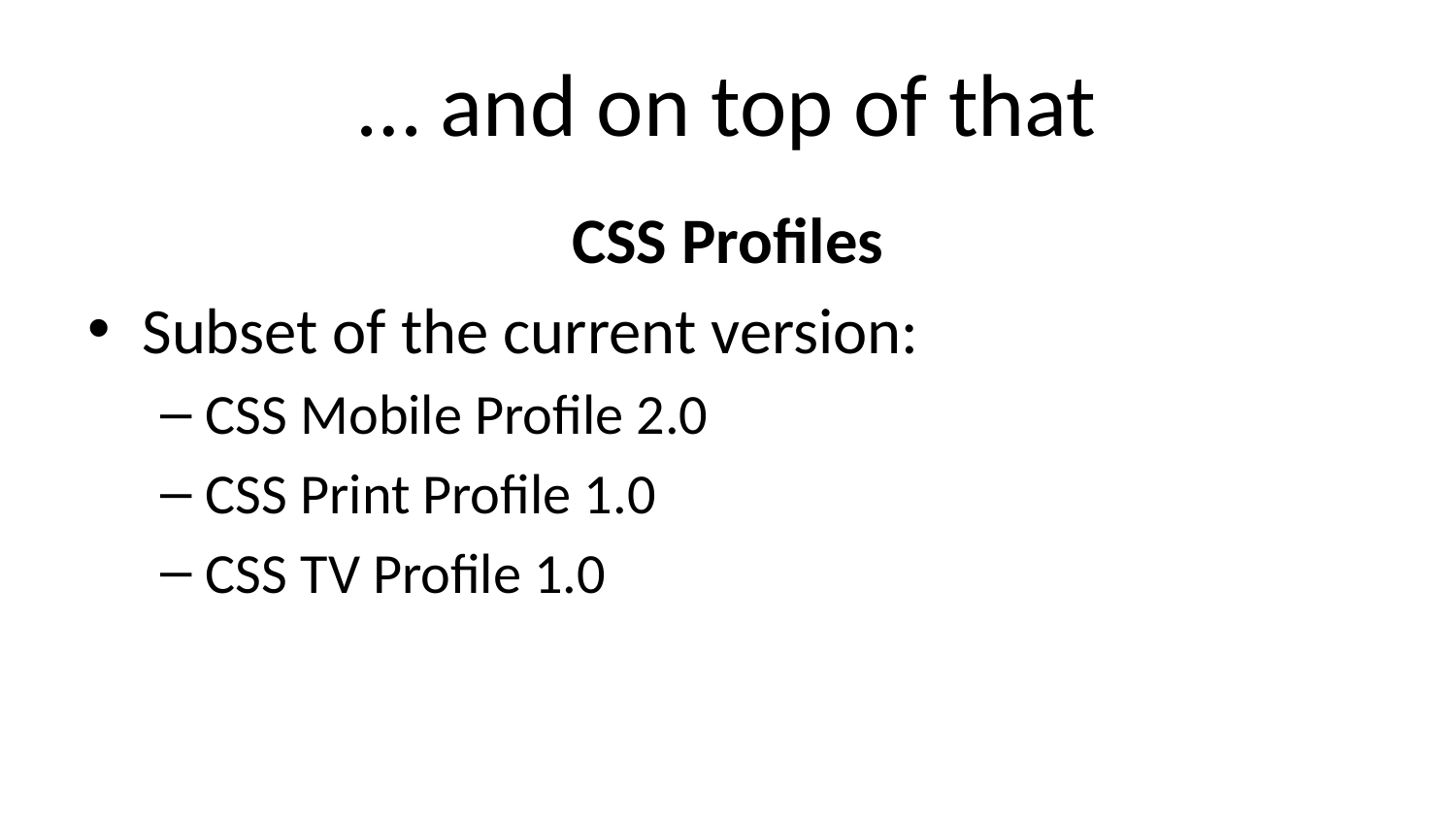

# … and on top of that
CSS Profiles
Subset of the current version:
CSS Mobile Profile 2.0
CSS Print Profile 1.0
CSS TV Profile 1.0